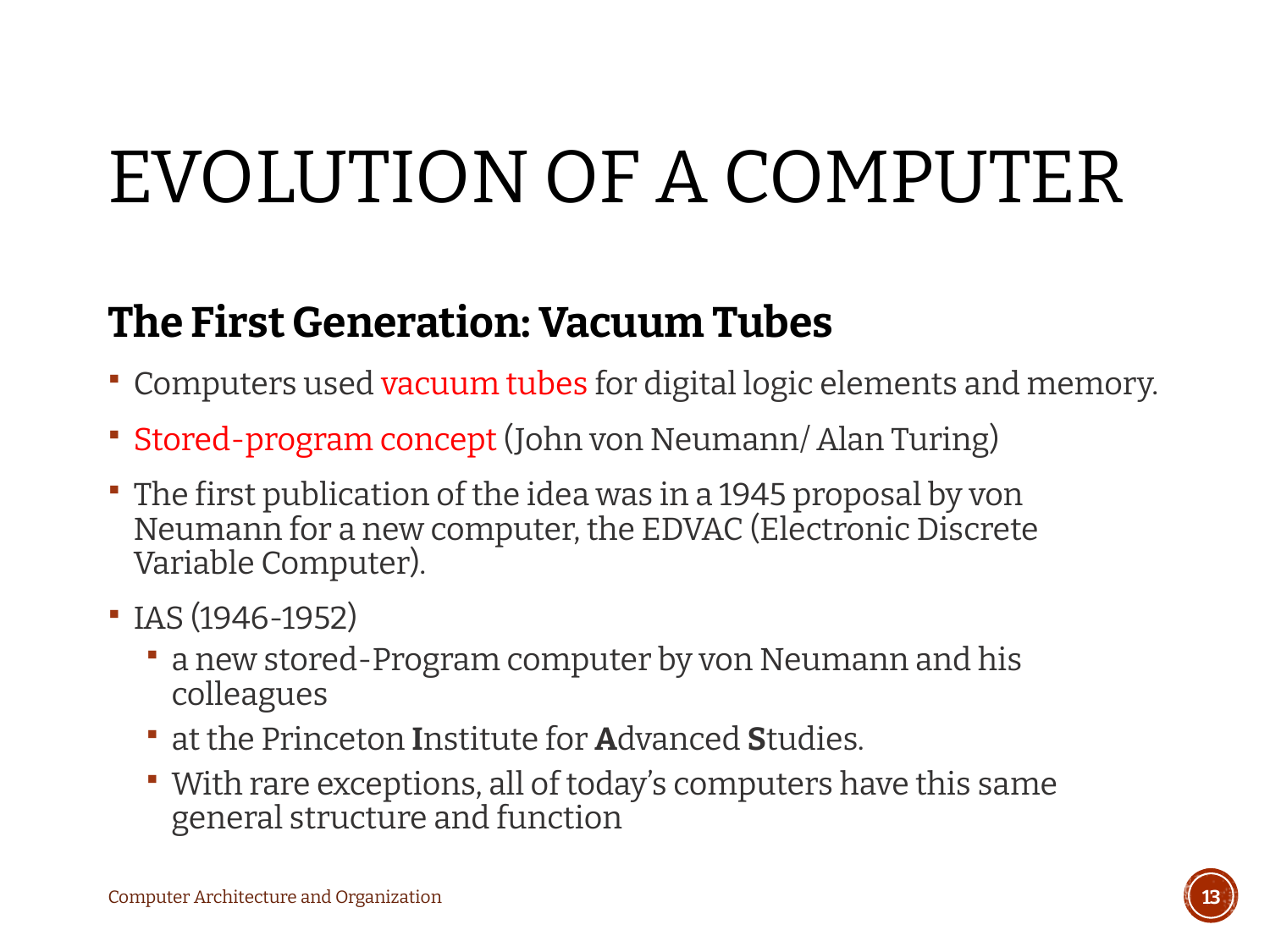

# Evolution of a Computer
The First Generation: Vacuum Tubes
Computers used vacuum tubes for digital logic elements and memory.
Stored-program concept (John von Neumann/ Alan Turing)
The first publication of the idea was in a 1945 proposal by von Neumann for a new computer, the EDVAC (Electronic Discrete Variable Computer).
IAS (1946-1952)
a new stored-Program computer by von Neumann and his colleagues
at the Princeton Institute for Advanced Studies.
With rare exceptions, all of today’s computers have this same general structure and function
Computer Architecture and Organization
13